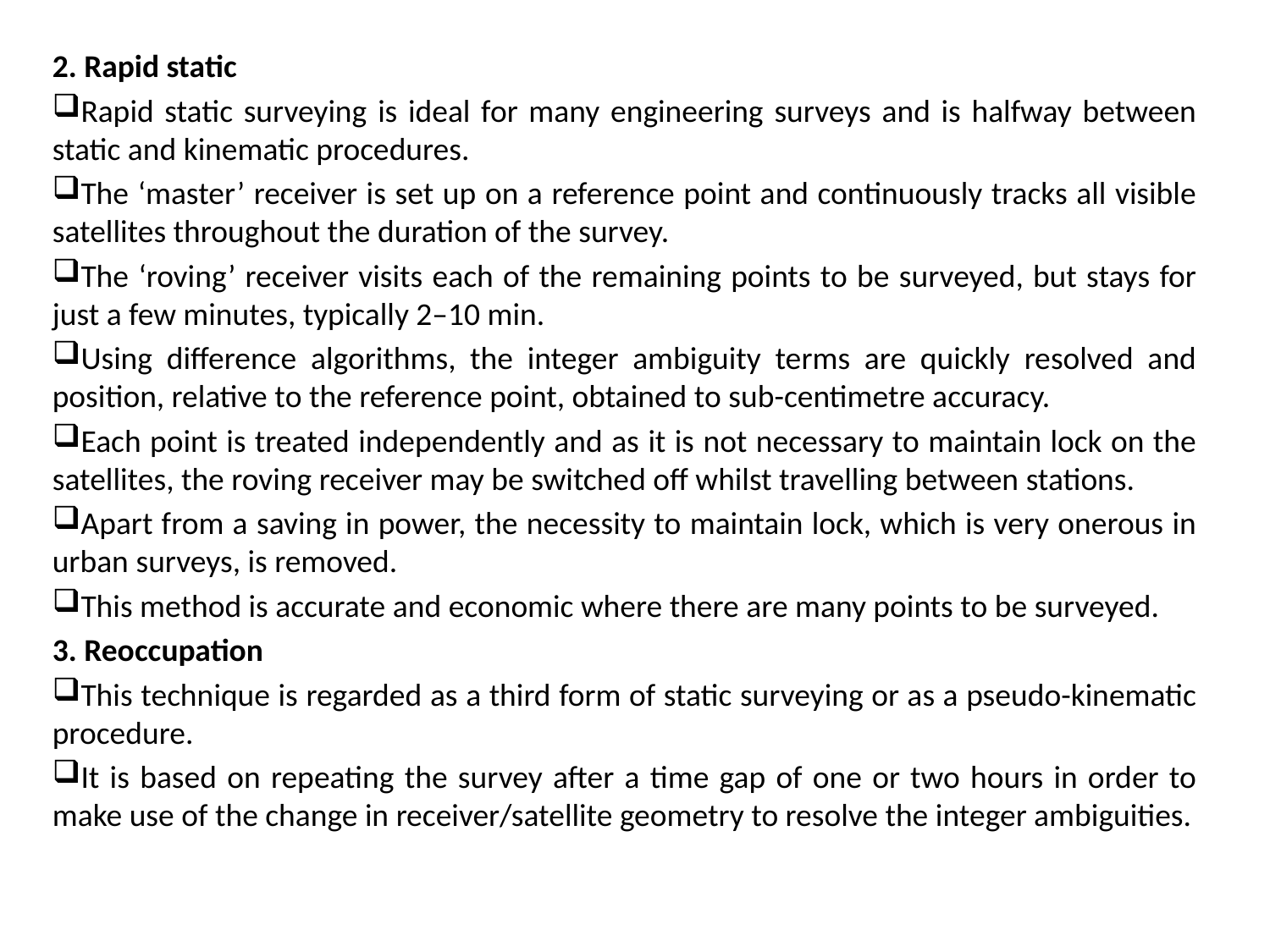

2. Rapid static
Rapid static surveying is ideal for many engineering surveys and is halfway between static and kinematic procedures.
The ‘master’ receiver is set up on a reference point and continuously tracks all visible satellites throughout the duration of the survey.
The ‘roving’ receiver visits each of the remaining points to be surveyed, but stays for just a few minutes, typically 2–10 min.
Using difference algorithms, the integer ambiguity terms are quickly resolved and position, relative to the reference point, obtained to sub-centimetre accuracy.
Each point is treated independently and as it is not necessary to maintain lock on the satellites, the roving receiver may be switched off whilst travelling between stations.
Apart from a saving in power, the necessity to maintain lock, which is very onerous in urban surveys, is removed.
This method is accurate and economic where there are many points to be surveyed.
3. Reoccupation
This technique is regarded as a third form of static surveying or as a pseudo-kinematic procedure.
It is based on repeating the survey after a time gap of one or two hours in order to make use of the change in receiver/satellite geometry to resolve the integer ambiguities.